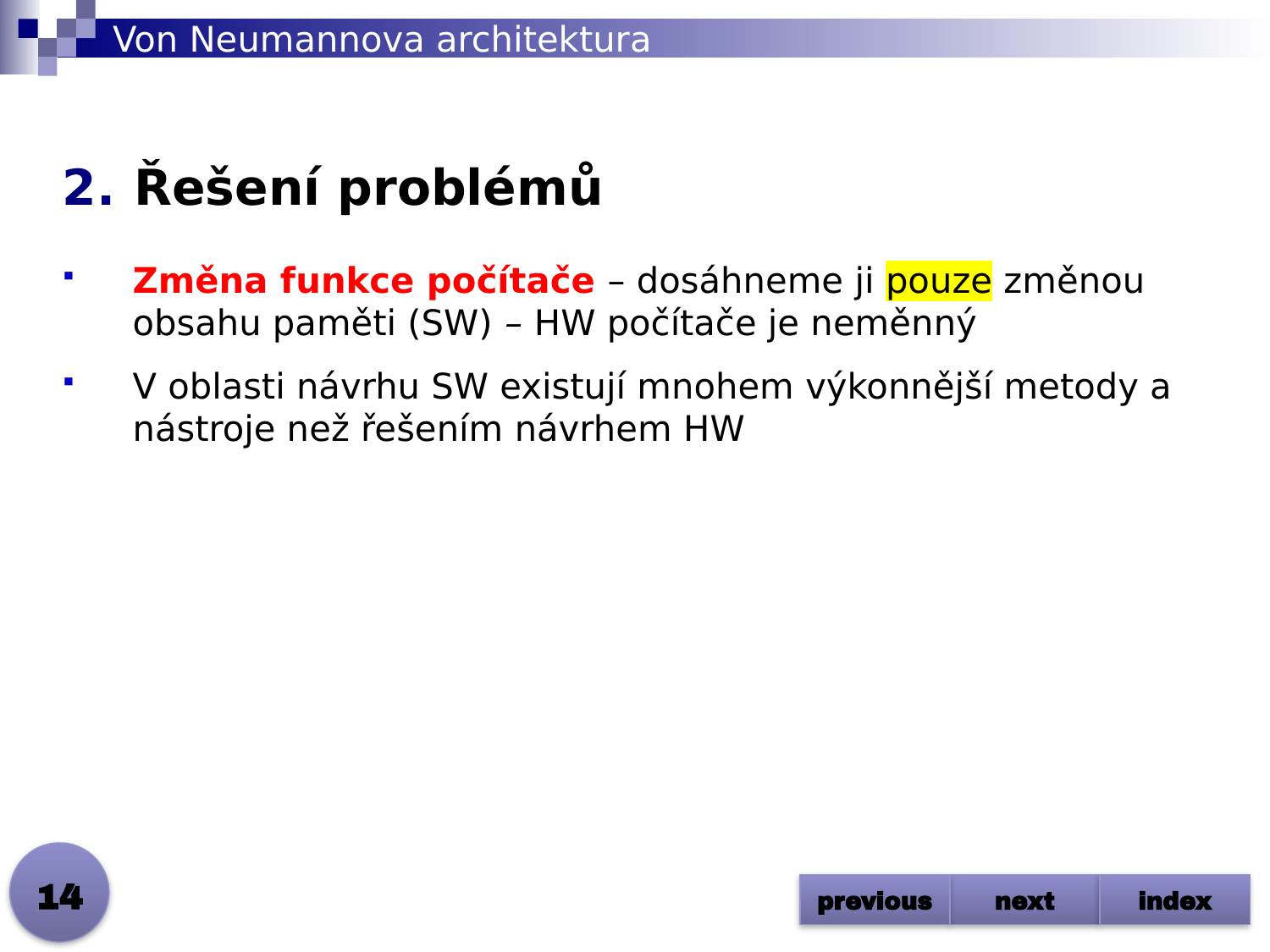

# Von Neumannova architektura
Řešení problémů
Změna funkce počítače – dosáhneme ji pouze změnou obsahu paměti (SW) – HW počítače je neměnný
V oblasti návrhu SW existují mnohem výkonnější metody a nástroje než řešením návrhem HW

14
previous
next
index